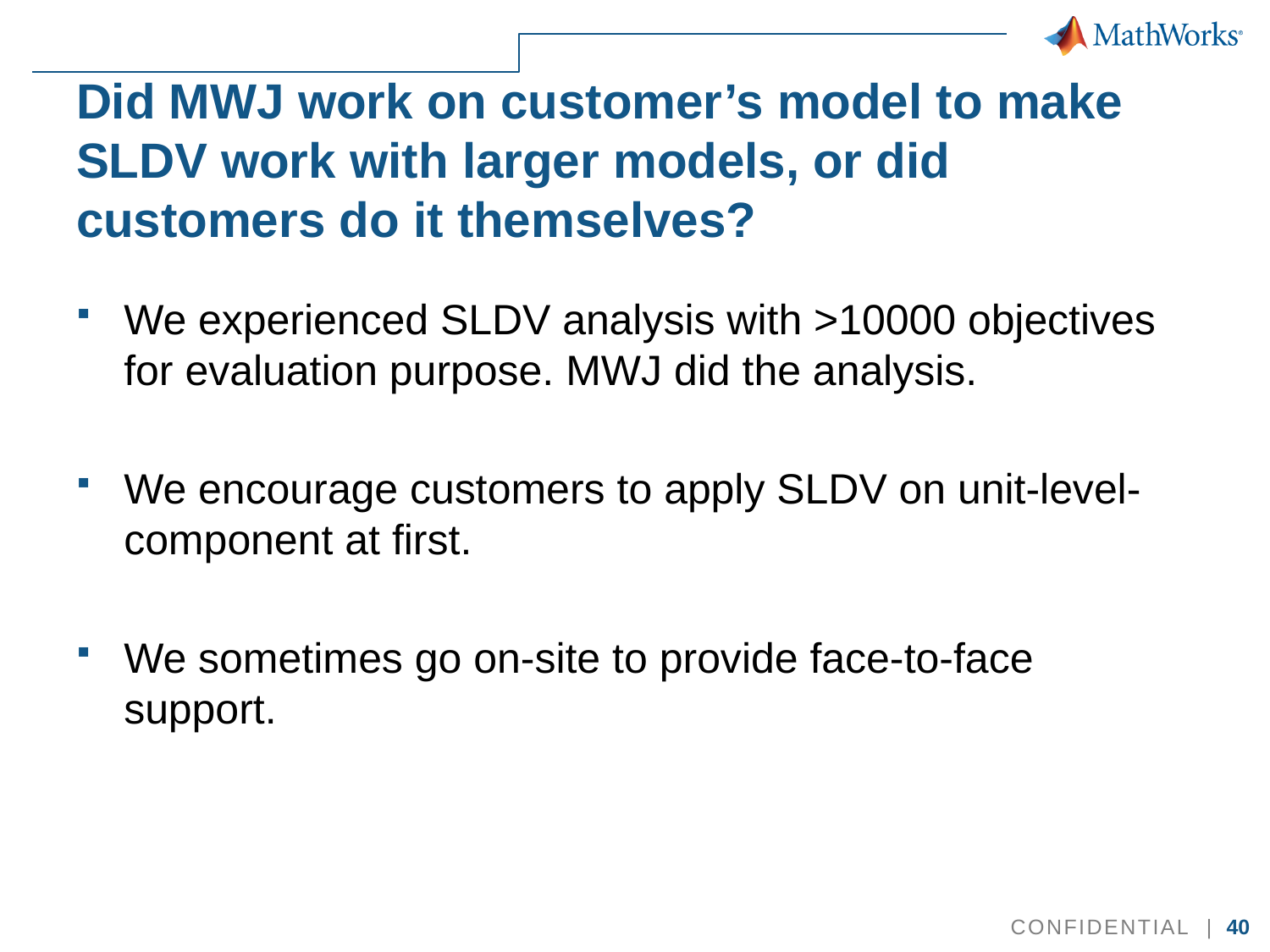

# Did MWJ work on customer’s model to make SLDV work with larger models, or did customers do it themselves?
We experienced SLDV analysis with >10000 objectives for evaluation purpose. MWJ did the analysis.

We encourage customers to apply SLDV on unit-level-component at first.

We sometimes go on-site to provide face-to-face support.